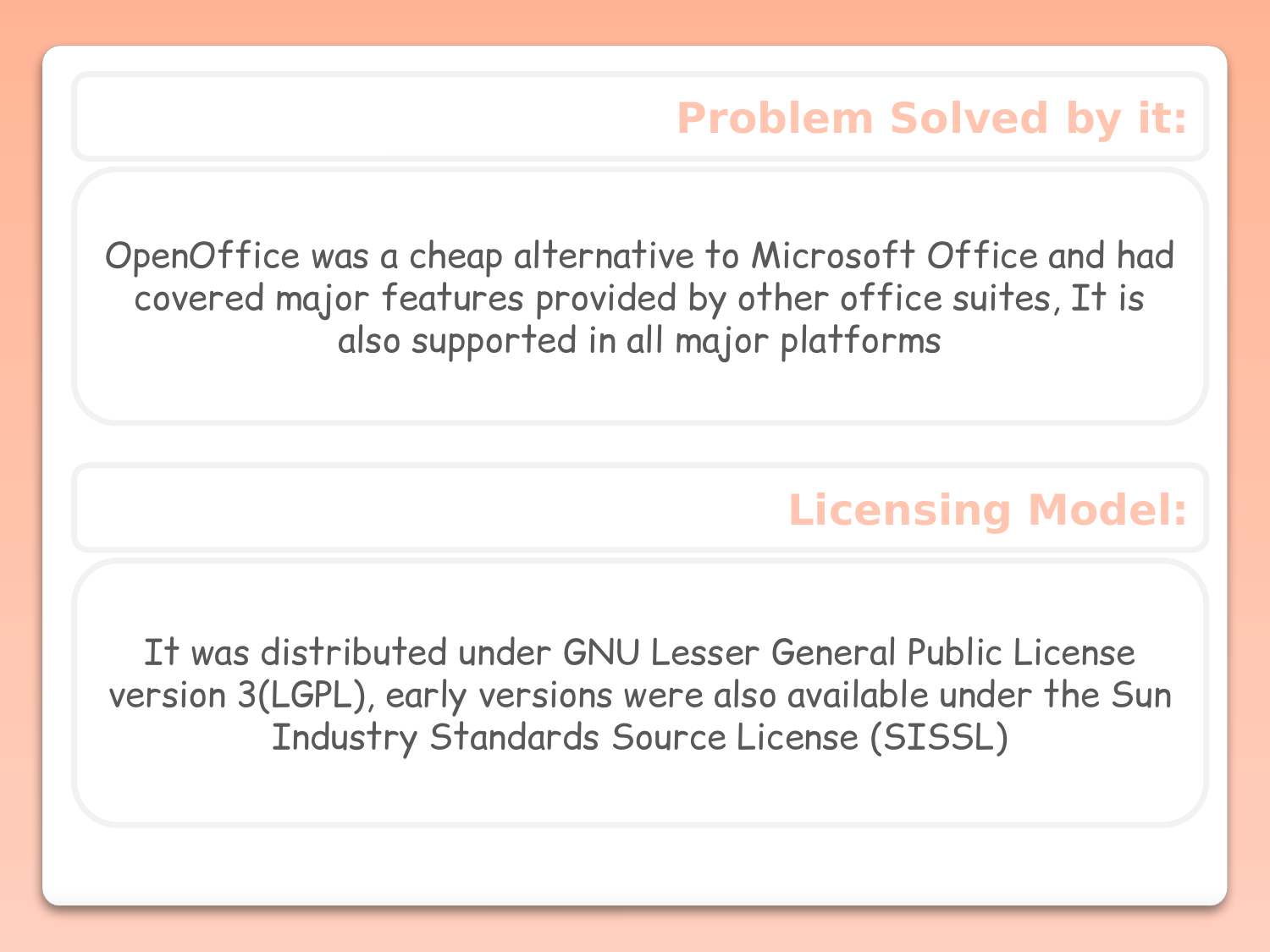

Problem Solved by it:
OpenOffice was a cheap alternative to Microsoft Office and had covered major features provided by other office suites, It is also supported in all major platforms
Licensing Model:
It was distributed under GNU Lesser General Public License version 3(LGPL), early versions were also available under the Sun Industry Standards Source License (SISSL)